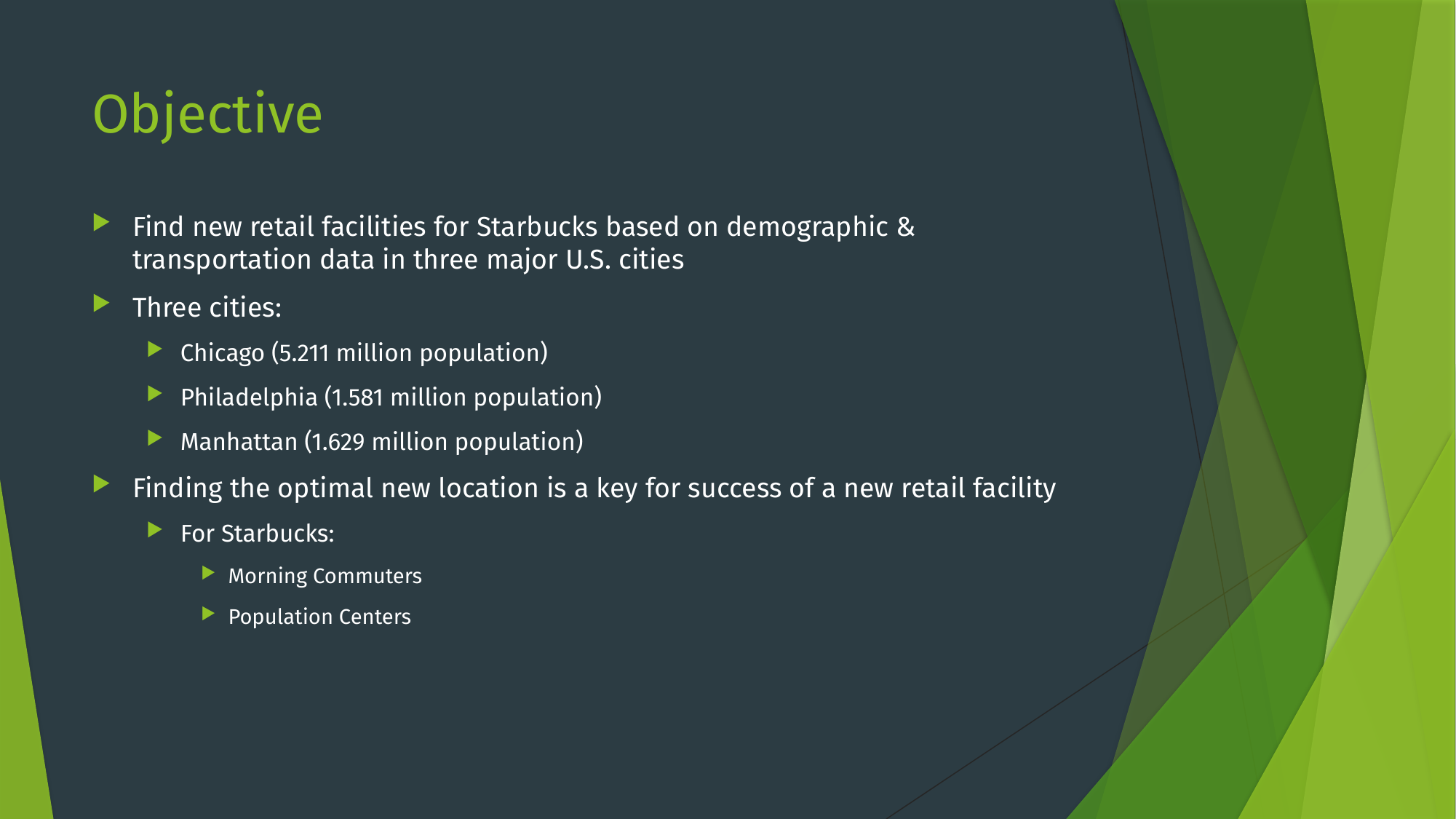

# Objective
Find new retail facilities for Starbucks based on demographic & transportation data in three major U.S. cities
Three cities:
Chicago (5.211 million population)
Philadelphia (1.581 million population)
Manhattan (1.629 million population)
Finding the optimal new location is a key for success of a new retail facility
For Starbucks:
Morning Commuters
Population Centers